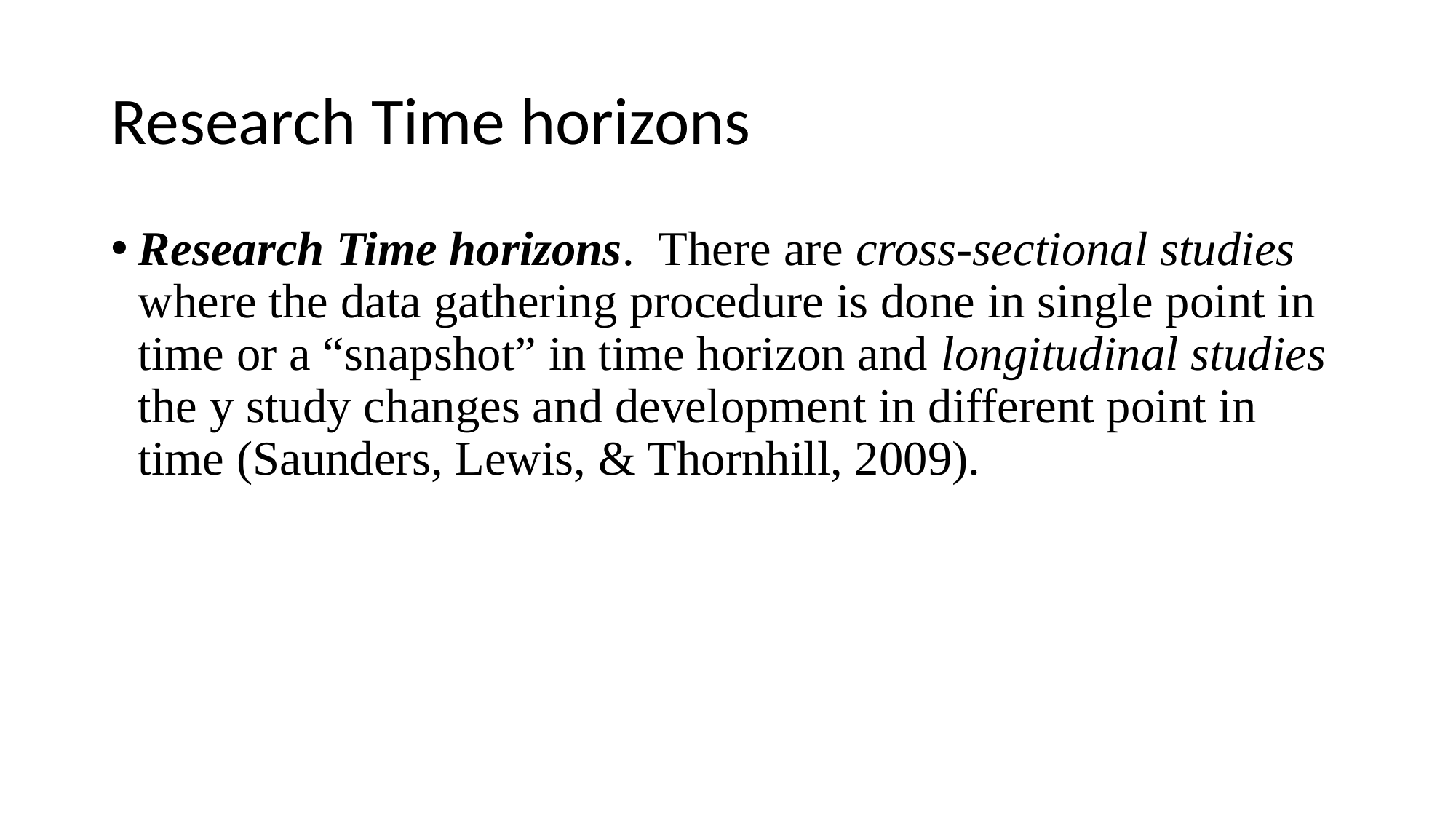

# Research Time horizons
Research Time horizons.  There are cross-sectional studies where the data gathering procedure is done in single point in time or a “snapshot” in time horizon and longitudinal studies the y study changes and development in different point in time (Saunders, Lewis, & Thornhill, 2009).